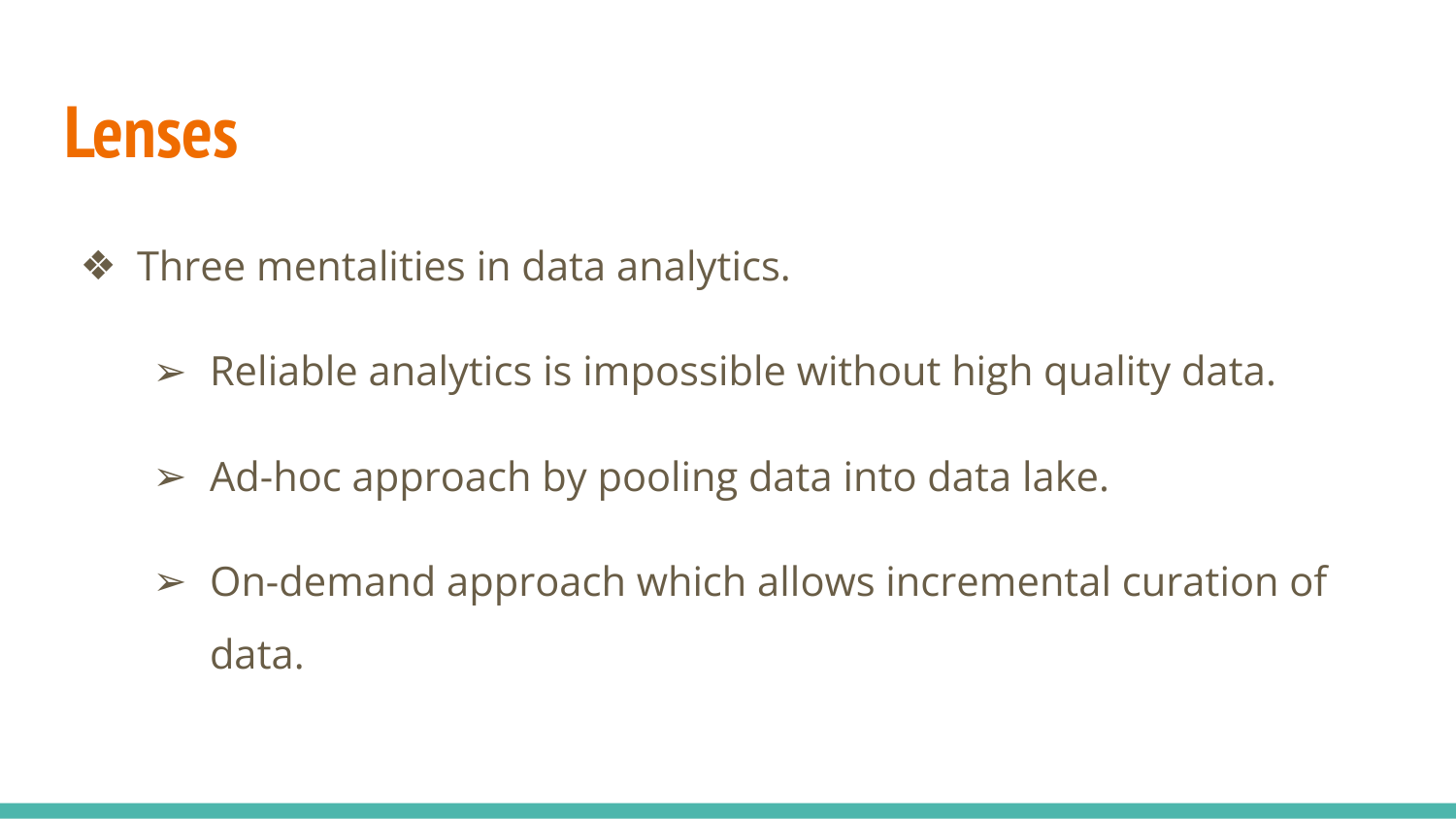

# Lenses
Three mentalities in data analytics.
Reliable analytics is impossible without high quality data.
Ad-hoc approach by pooling data into data lake.
On-demand approach which allows incremental curation of data.